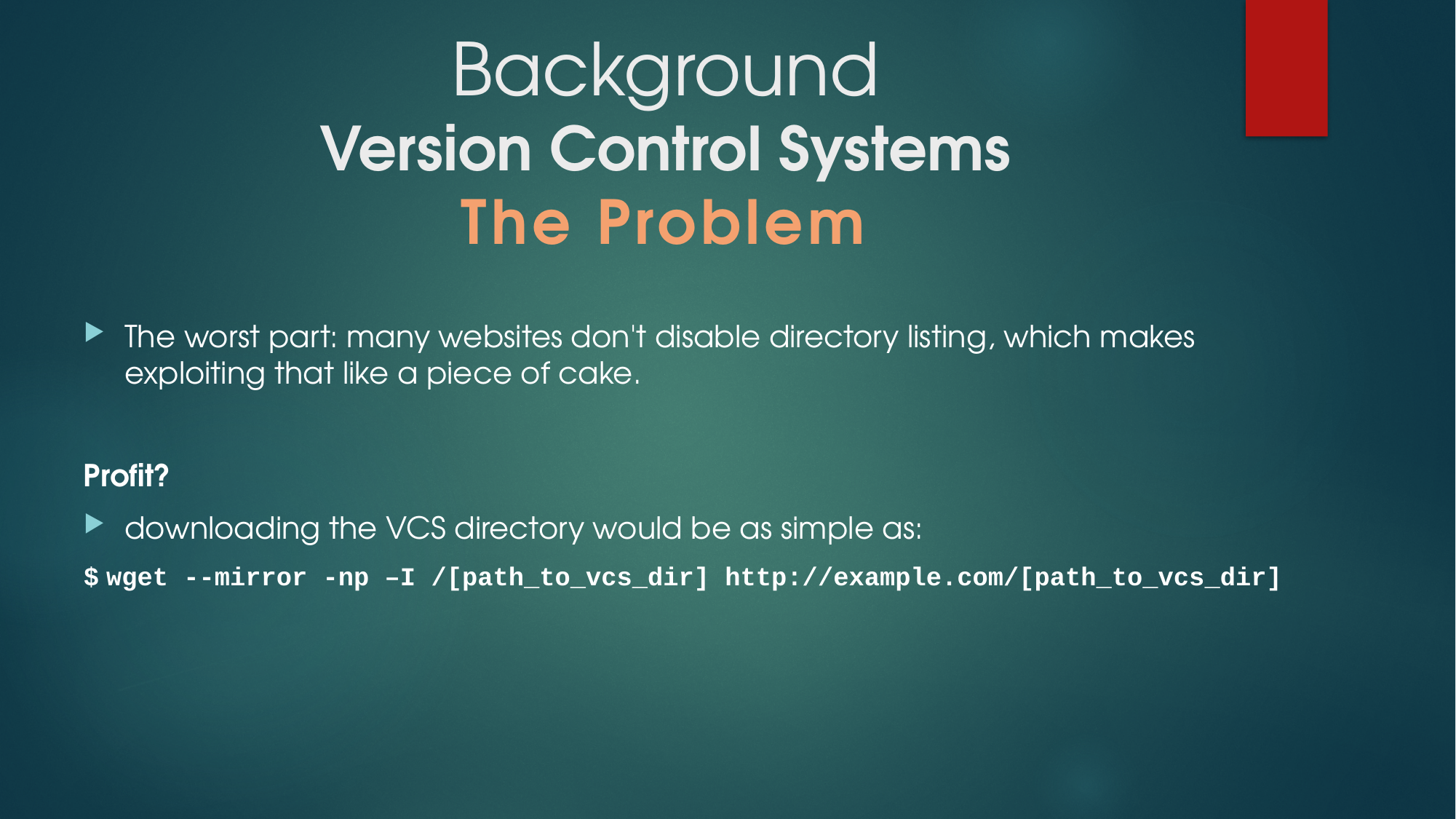

# Background Version Control Systems The Problem

The worst part: many websites don't disable directory listing, which makes exploiting that like a piece of cake.

Profit?
downloading the VCS directory would be as simple as:
$ wget --mirror -np –I /[path_to_vcs_dir] http://example.com/[path_to_vcs_dir]